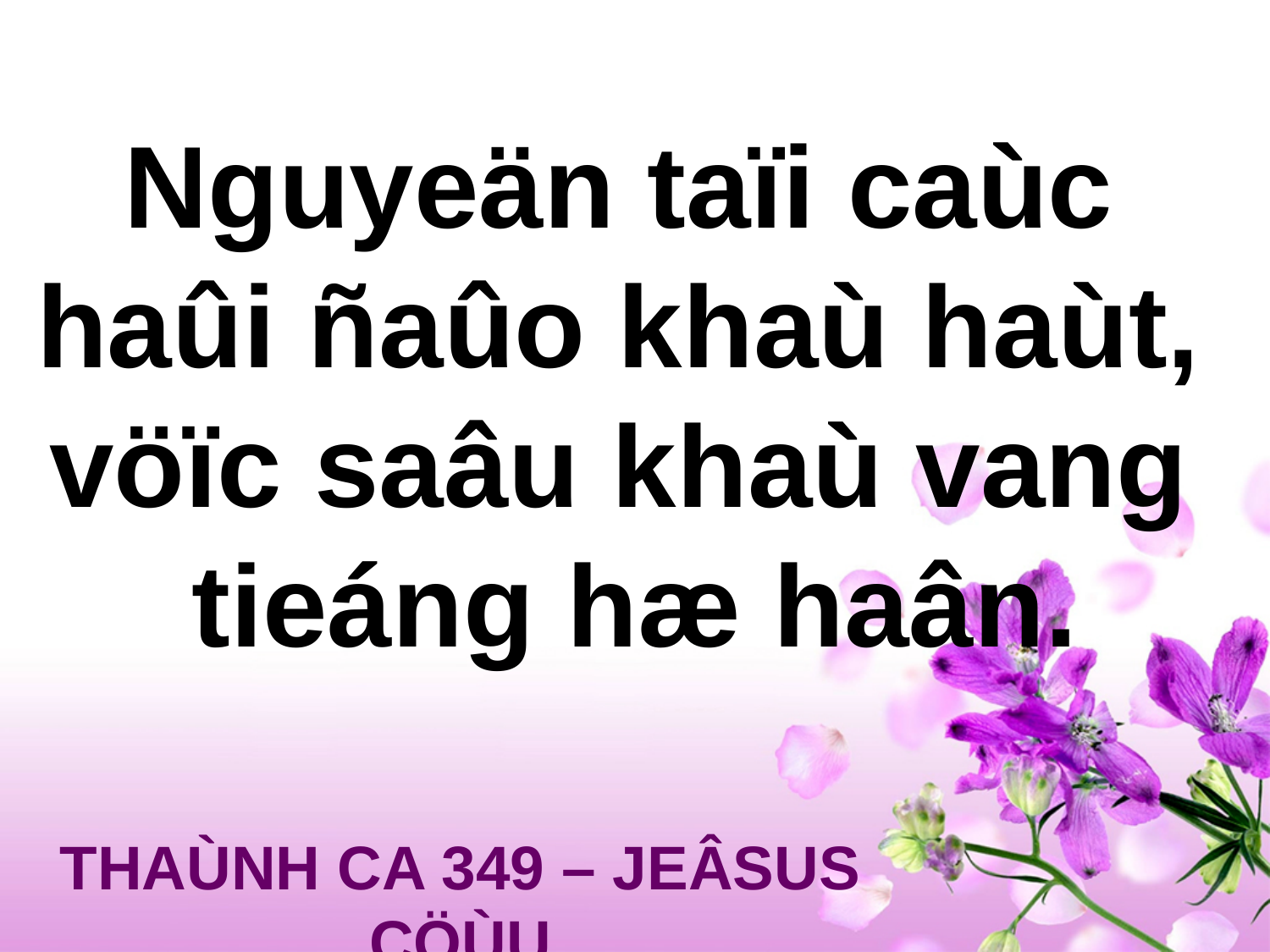

Nguyeän taïi caùc
haûi ñaûo khaù haùt,
vöïc saâu khaù vang
tieáng hæ haân.
THAÙNH CA 349 – JEÂSUS CÖÙU